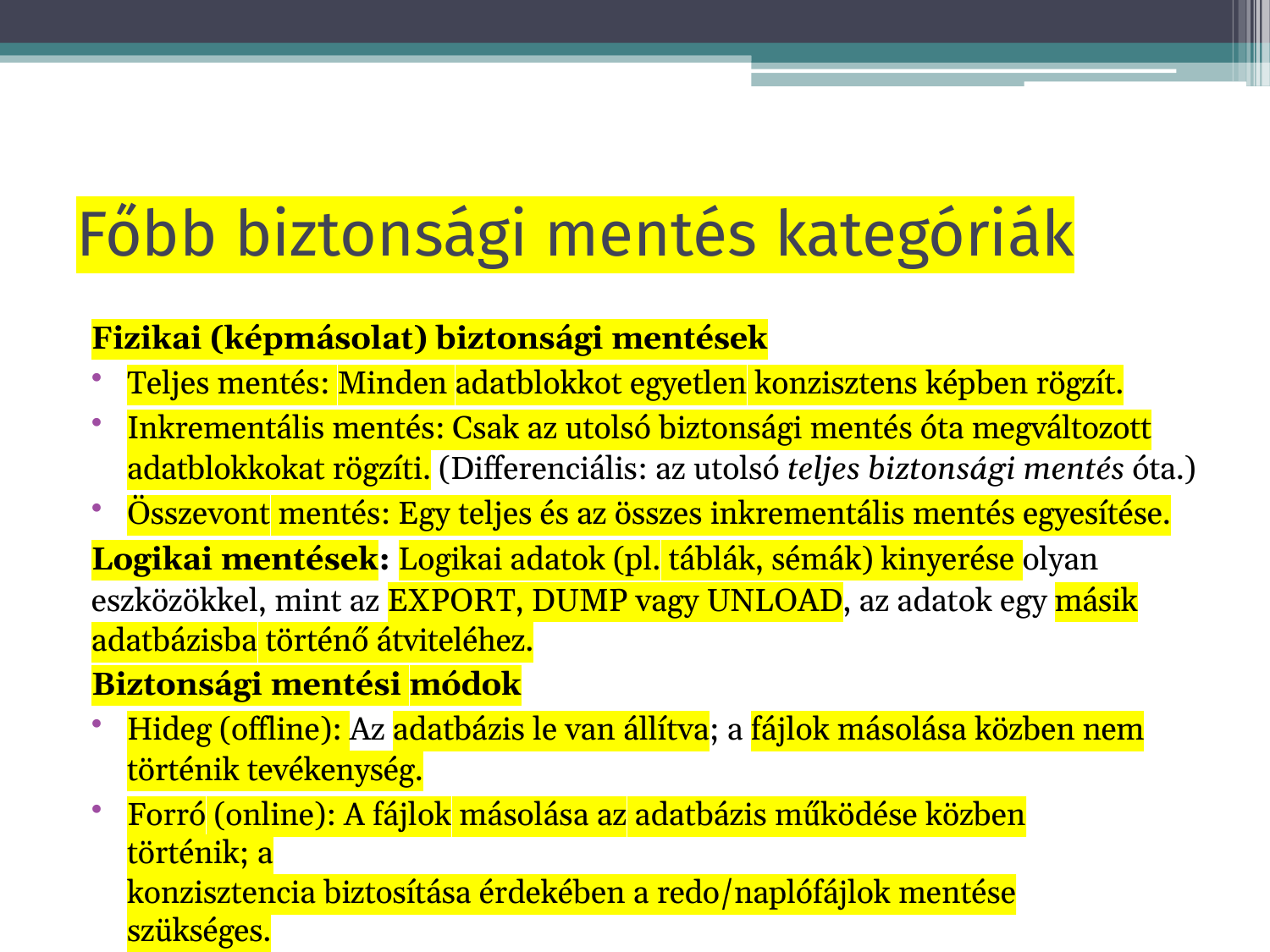

# Főbb biztonsági mentés kategóriák
Fizikai (képmásolat) biztonsági mentések
Teljes mentés: Minden adatblokkot egyetlen konzisztens képben rögzít.
Inkrementális mentés: Csak az utolsó biztonsági mentés óta megváltozott
adatblokkokat rögzíti. (Differenciális: az utolsó teljes biztonsági mentés óta.)
Összevont mentés: Egy teljes és az összes inkrementális mentés egyesítése.
Logikai mentések: Logikai adatok (pl. táblák, sémák) kinyerése olyan
eszközökkel, mint az EXPORT, DUMP vagy UNLOAD, az adatok egy másik adatbázisba történő átviteléhez.
Biztonsági mentési módok
Hideg (offline): Az adatbázis le van állítva; a fájlok másolása közben nem történik tevékenység.
Forró (online): A fájlok másolása az adatbázis működése közben történik; a
konzisztencia biztosítása érdekében a redo/naplófájlok mentése szükséges.